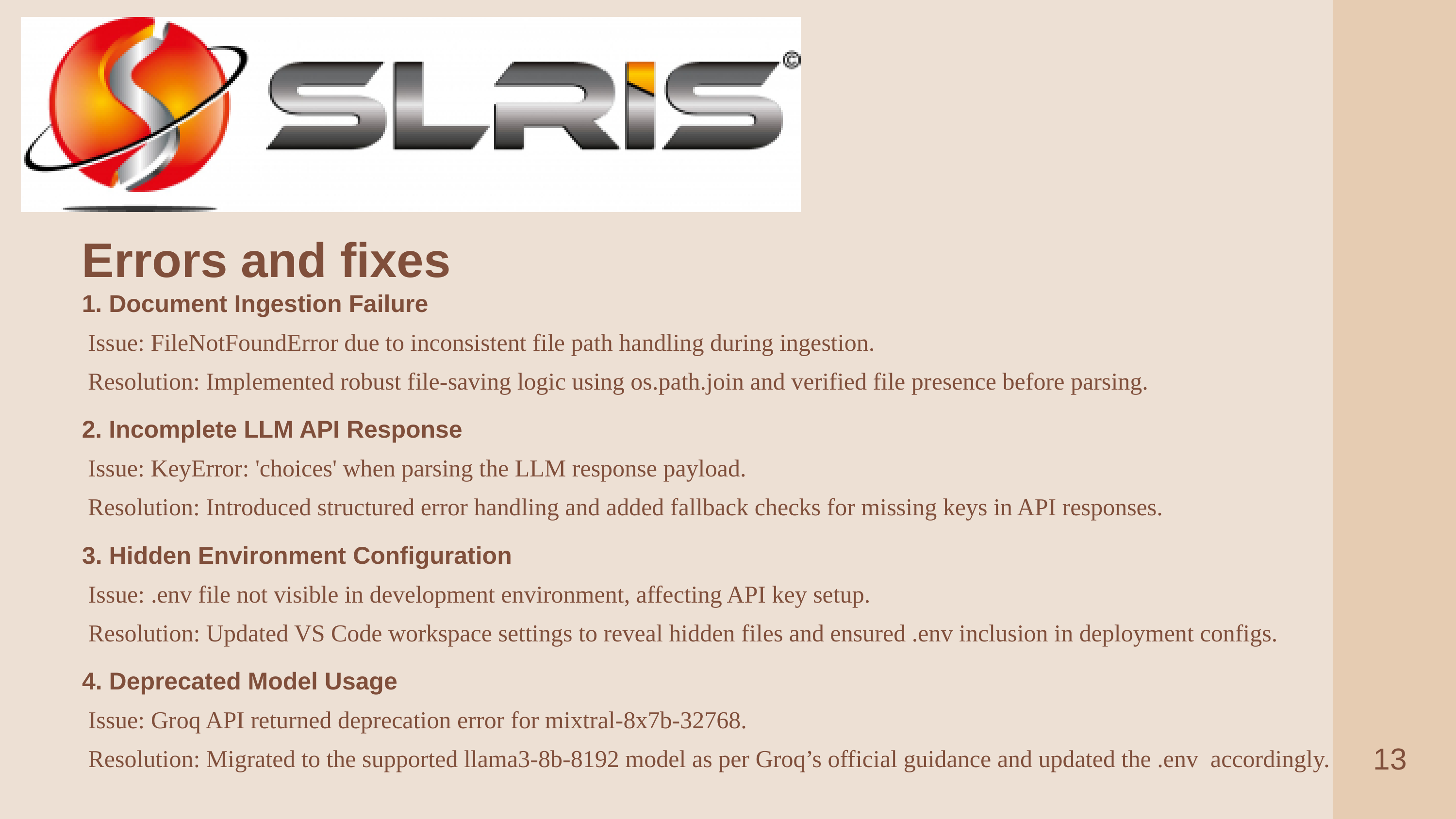

Errors and fixes
1. Document Ingestion Failure
 Issue: FileNotFoundError due to inconsistent file path handling during ingestion.
 Resolution: Implemented robust file-saving logic using os.path.join and verified file presence before parsing.
2. Incomplete LLM API Response
 Issue: KeyError: 'choices' when parsing the LLM response payload.
 Resolution: Introduced structured error handling and added fallback checks for missing keys in API responses.
3. Hidden Environment Configuration
 Issue: .env file not visible in development environment, affecting API key setup.
 Resolution: Updated VS Code workspace settings to reveal hidden files and ensured .env inclusion in deployment configs.
4. Deprecated Model Usage
 Issue: Groq API returned deprecation error for mixtral-8x7b-32768.
 Resolution: Migrated to the supported llama3-8b-8192 model as per Groq’s official guidance and updated the .env  accordingly.
13
2